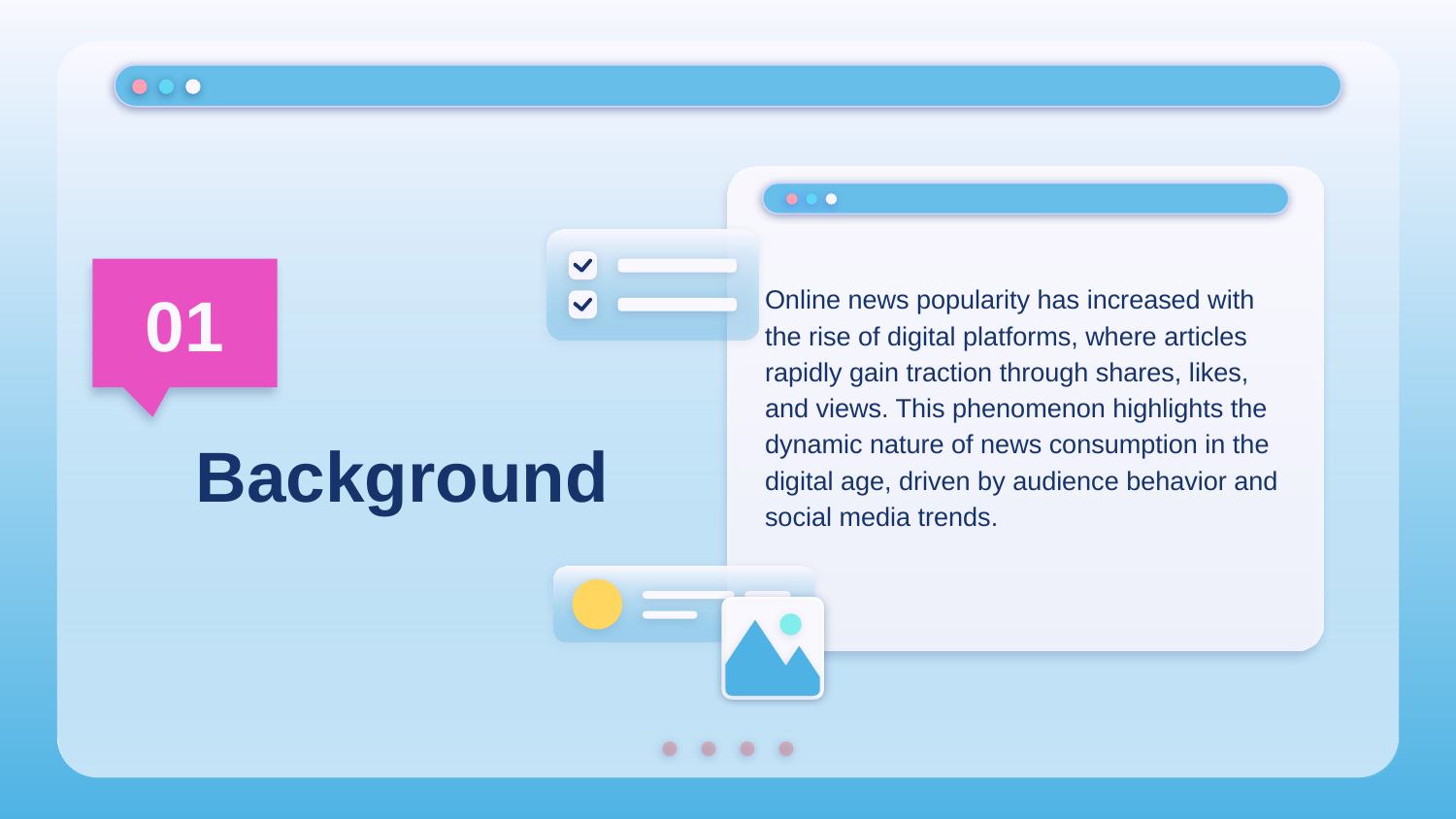

Online news popularity has increased with the rise of digital platforms, where articles rapidly gain traction through shares, likes, and views. This phenomenon highlights the dynamic nature of news consumption in the digital age, driven by audience behavior and social media trends.

01
# Background